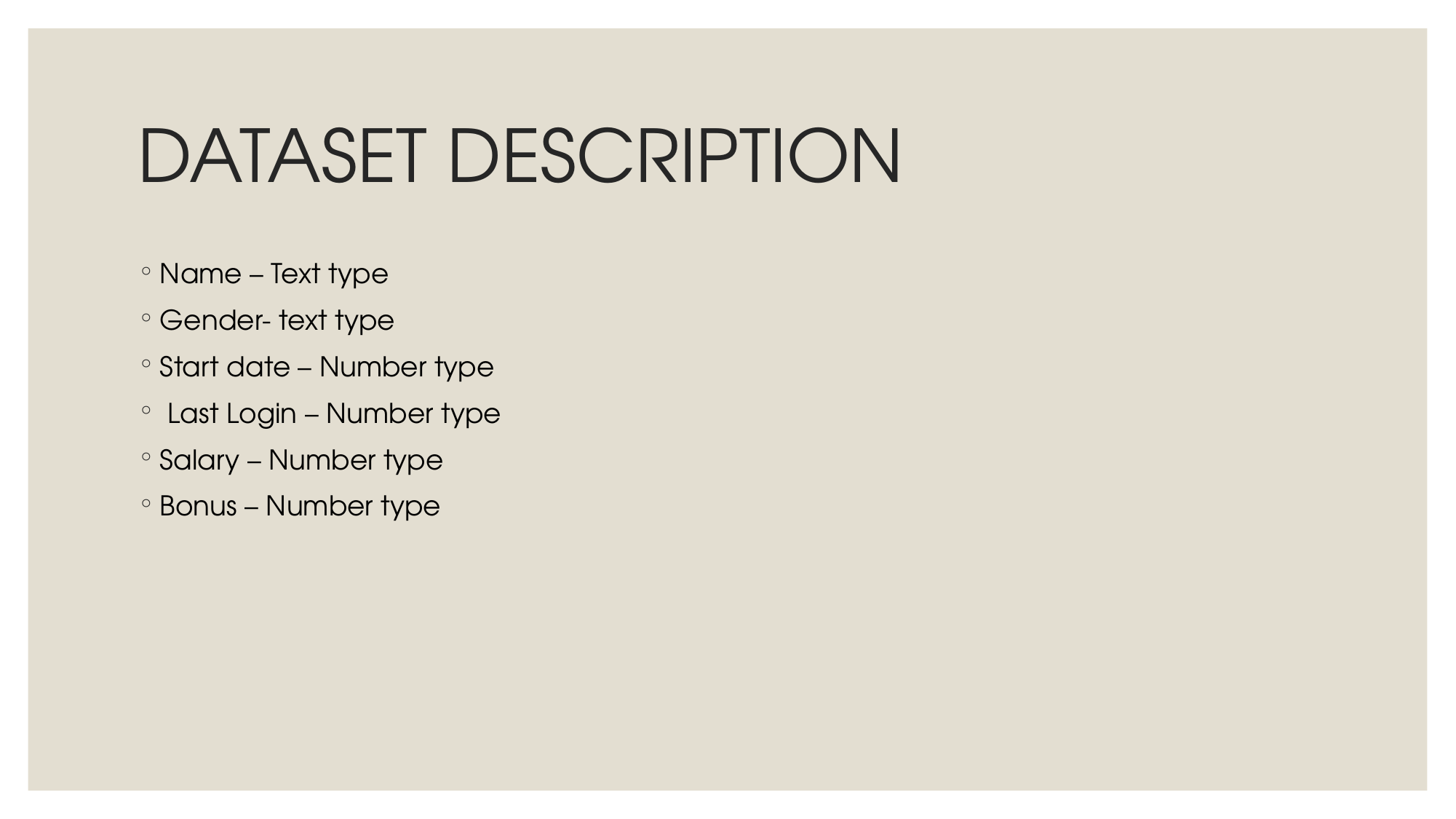

# DATASET DESCRIPTION
Name – Text type
Gender- text type
Start date – Number type
 Last Login – Number type
Salary – Number type
Bonus – Number type